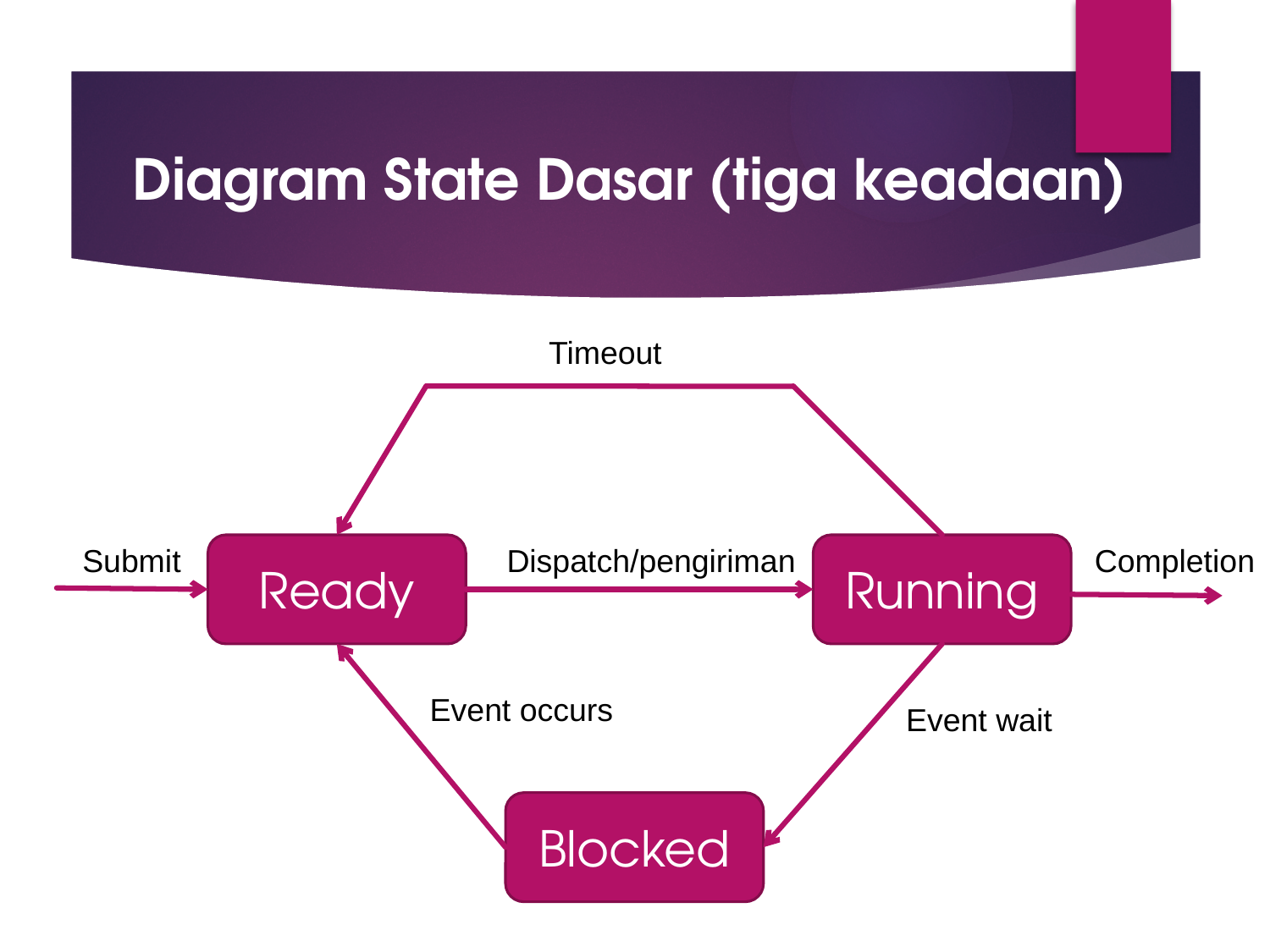

# Diagram State Dasar (tiga keadaan)
Timeout
Submit
Ready
Dispatch/pengiriman
Running
Completion
Event occurs
Event wait
Blocked